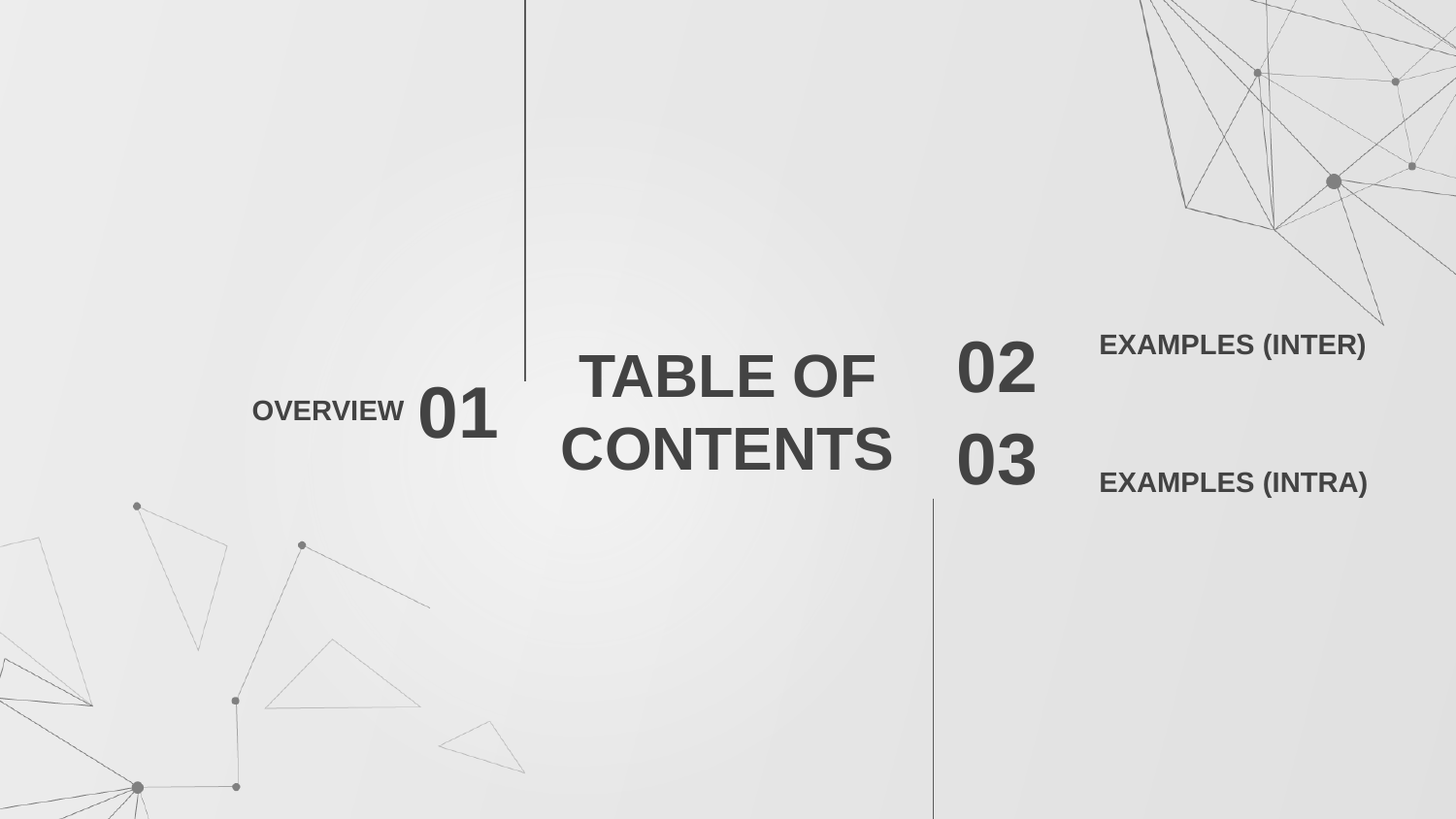

EXAMPLES (INTER)
02
# TABLE OF CONTENTS
OVERVIEW
01
03
EXAMPLES (INTRA)